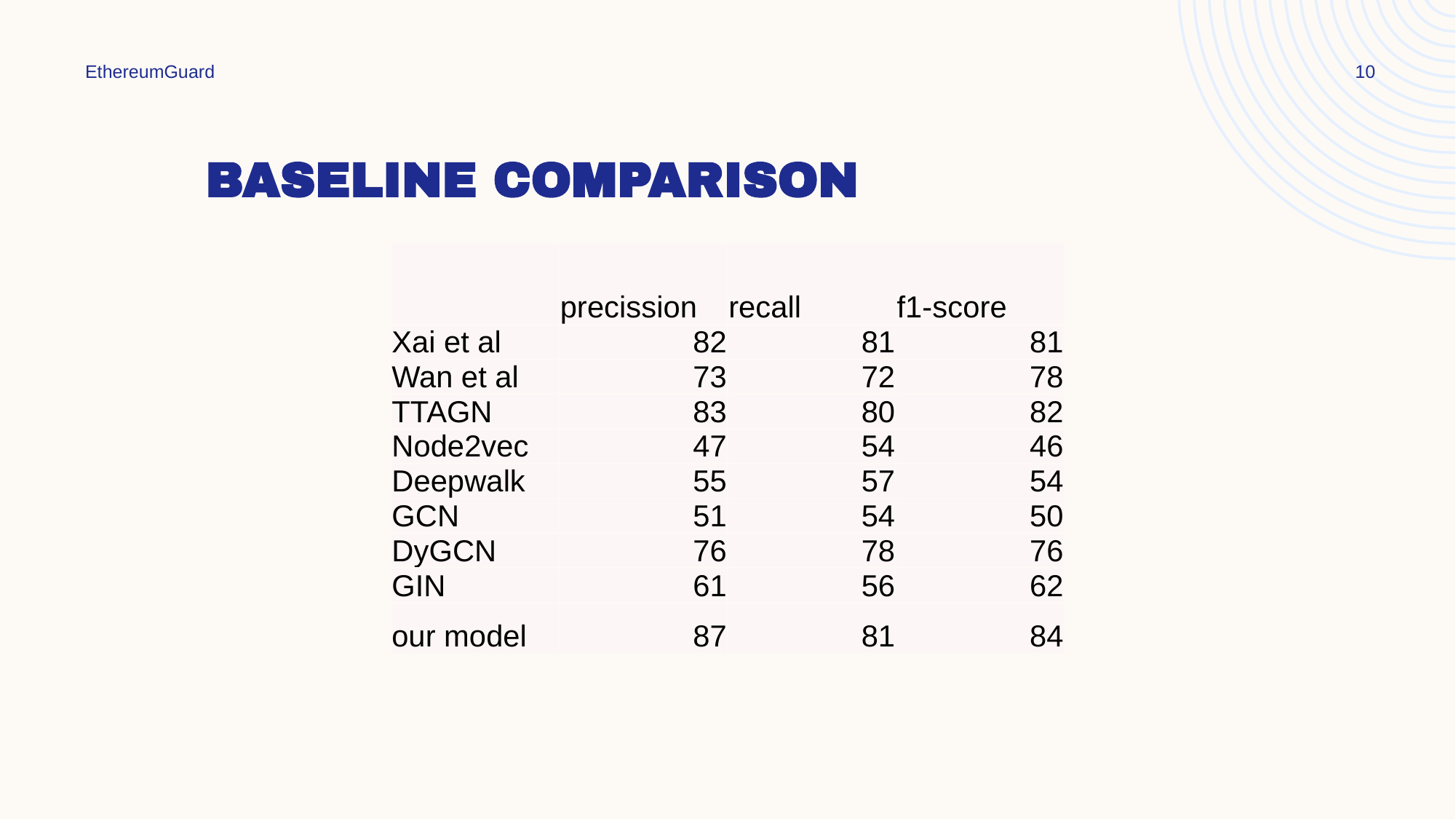

EthereumGuard
10
# Baseline comparison
|  | precission | recall | f1-score |
| --- | --- | --- | --- |
| Xai et al | 82 | 81 | 81 |
| Wan et al | 73 | 72 | 78 |
| TTAGN | 83 | 80 | 82 |
| Node2vec | 47 | 54 | 46 |
| Deepwalk | 55 | 57 | 54 |
| GCN | 51 | 54 | 50 |
| DyGCN | 76 | 78 | 76 |
| GIN | 61 | 56 | 62 |
| our model | 87 | 81 | 84 |